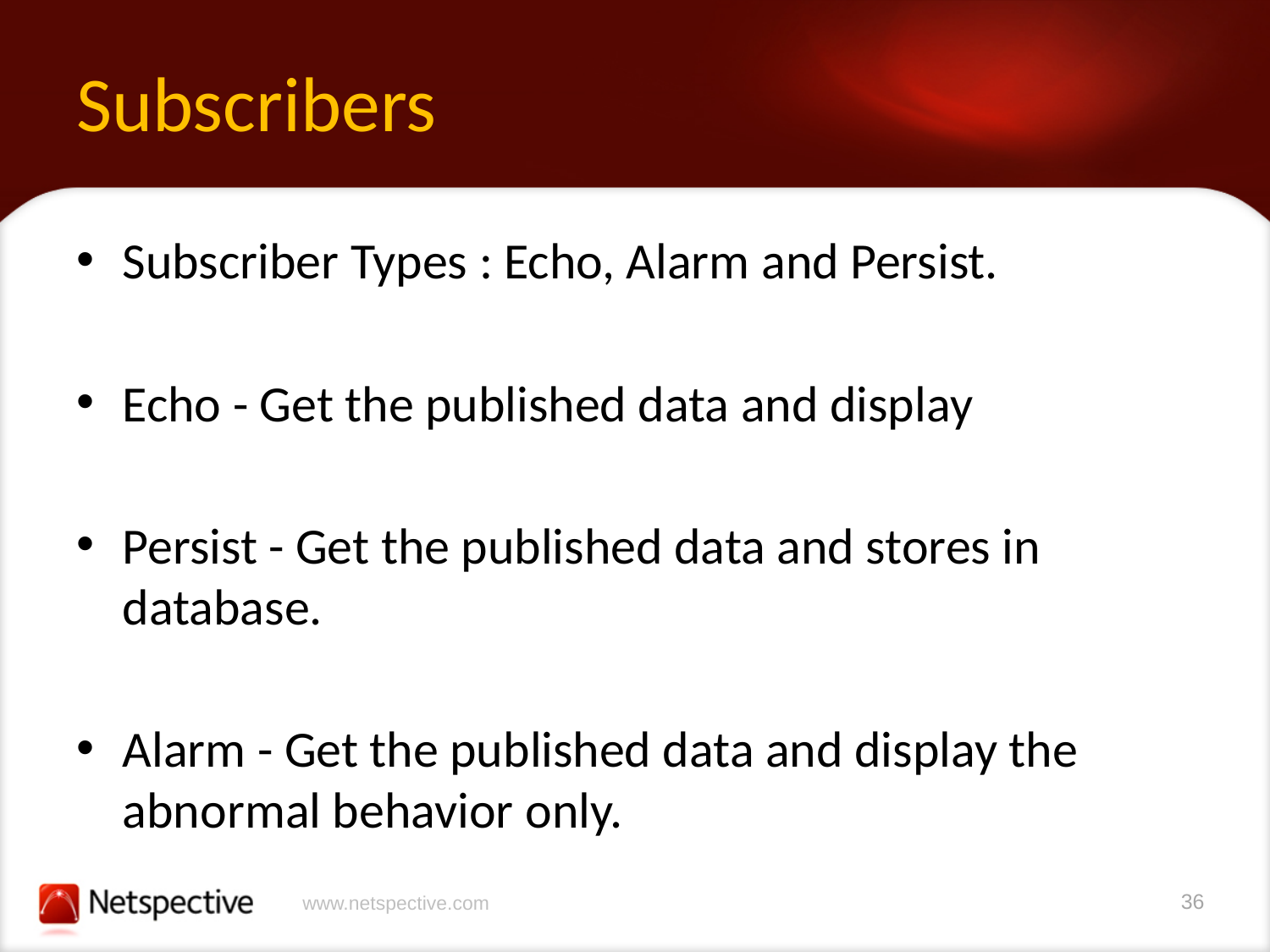

# Subscribers
Subscriber Types : Echo, Alarm and Persist.

Echo - Get the published data and display

Persist - Get the published data and stores in database.

Alarm - Get the published data and display the abnormal behavior only.